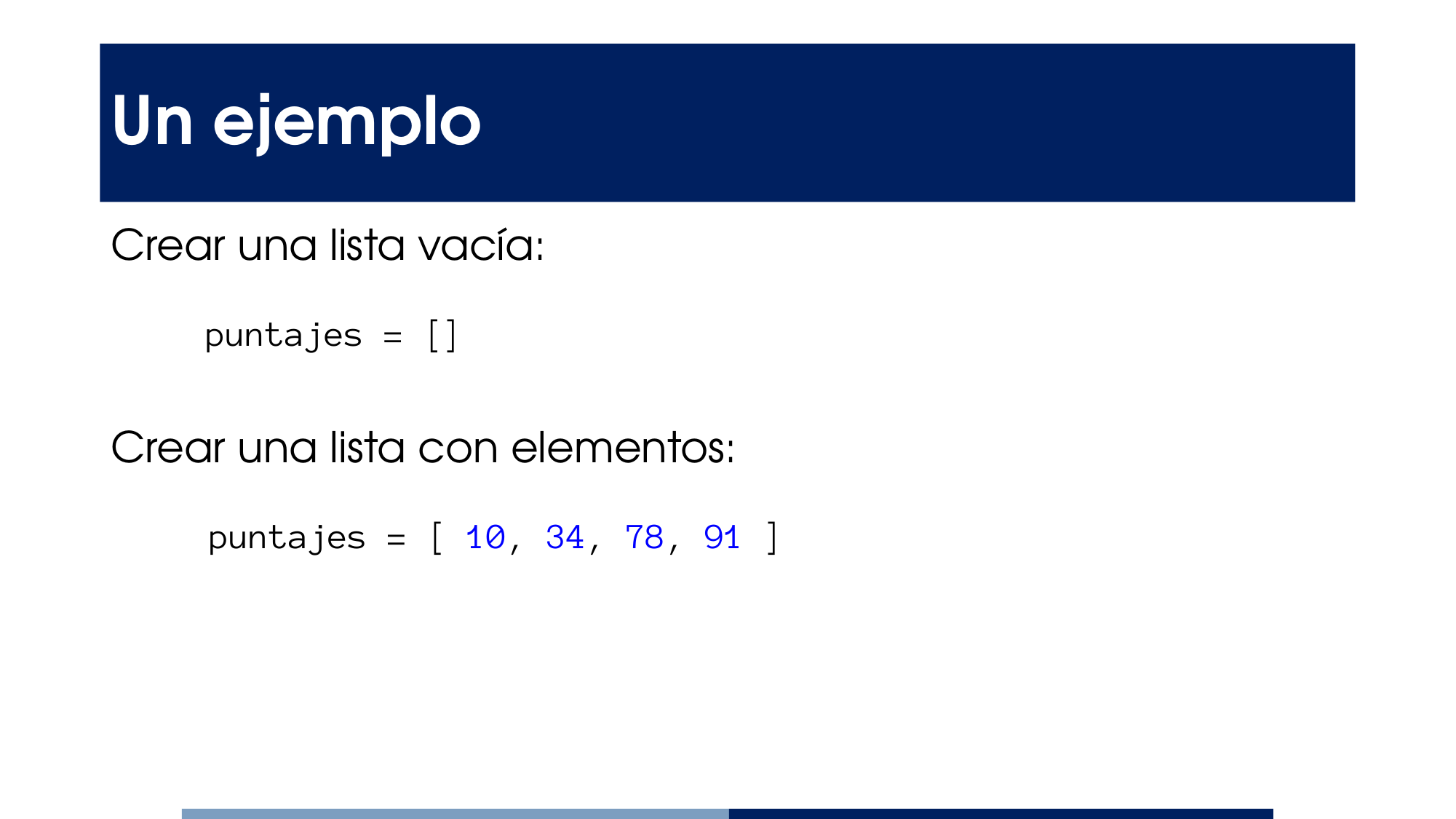

# Un ejemplo
Crear una lista vacía:
puntajes = []
Crear una lista con elementos:
puntajes = [ 10, 34, 78, 91 ]